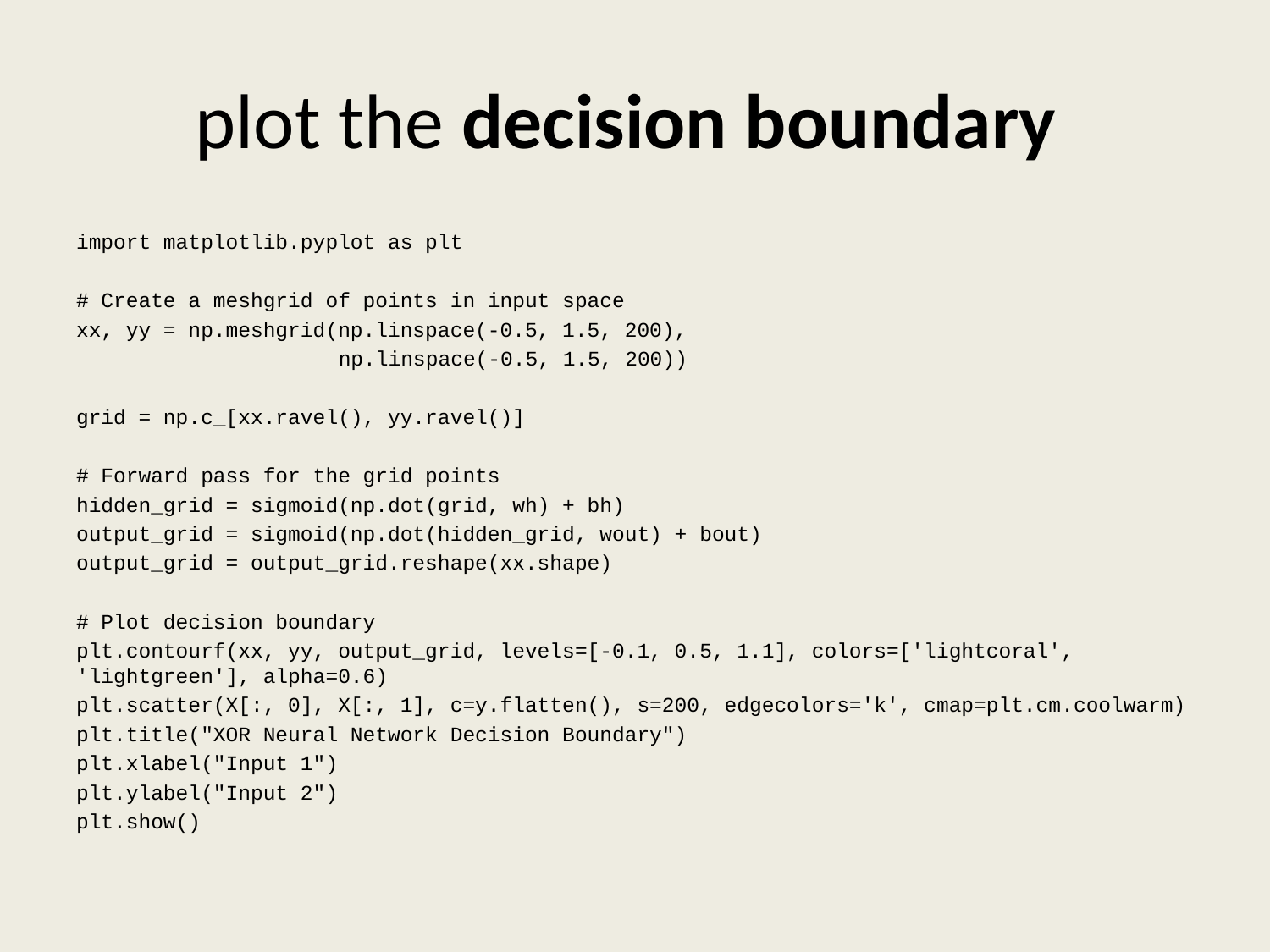

# plot the decision boundary
import matplotlib.pyplot as plt

# Create a meshgrid of points in input space
xx, yy = np.meshgrid(np.linspace(-0.5, 1.5, 200),
                     np.linspace(-0.5, 1.5, 200))

grid = np.c_[xx.ravel(), yy.ravel()]

# Forward pass for the grid points
hidden_grid = sigmoid(np.dot(grid, wh) + bh)
output_grid = sigmoid(np.dot(hidden_grid, wout) + bout)
output_grid = output_grid.reshape(xx.shape)

# Plot decision boundary
plt.contourf(xx, yy, output_grid, levels=[-0.1, 0.5, 1.1], colors=['lightcoral', 'lightgreen'], alpha=0.6)
plt.scatter(X[:, 0], X[:, 1], c=y.flatten(), s=200, edgecolors='k', cmap=plt.cm.coolwarm)
plt.title("XOR Neural Network Decision Boundary")
plt.xlabel("Input 1")
plt.ylabel("Input 2")
plt.show()